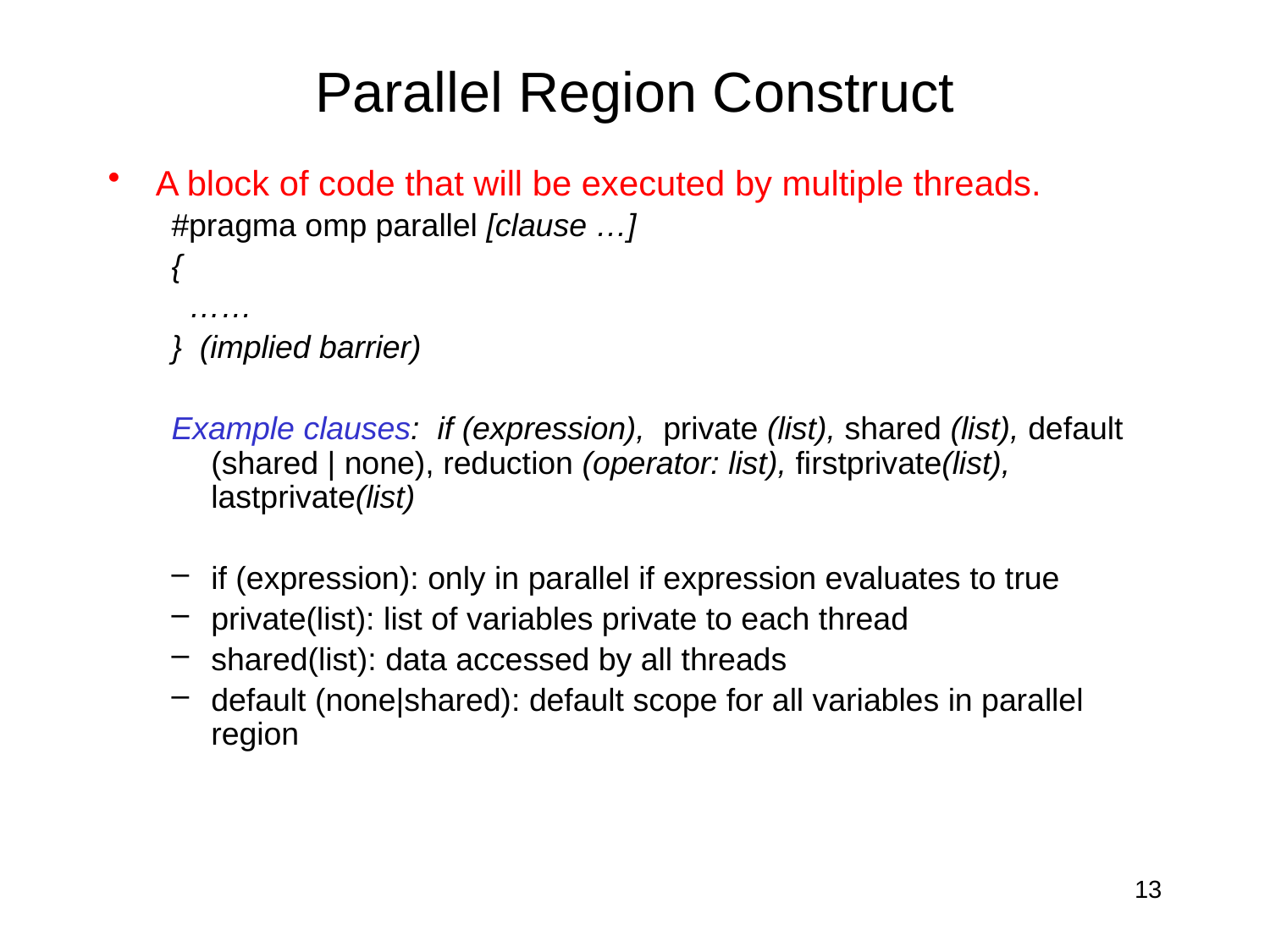

# Parallel Region Construct
A block of code that will be executed by multiple threads.
#pragma omp parallel [clause …]
{
  ……
}  (implied barrier)

Example clauses:  if (expression),  private (list), shared (list), default (shared | none), reduction (operator: list), firstprivate(list), lastprivate(list)

if (expression): only in parallel if expression evaluates to true
private(list): list of variables private to each thread
shared(list): data accessed by all threads
default (none|shared): default scope for all variables in parallel region

13